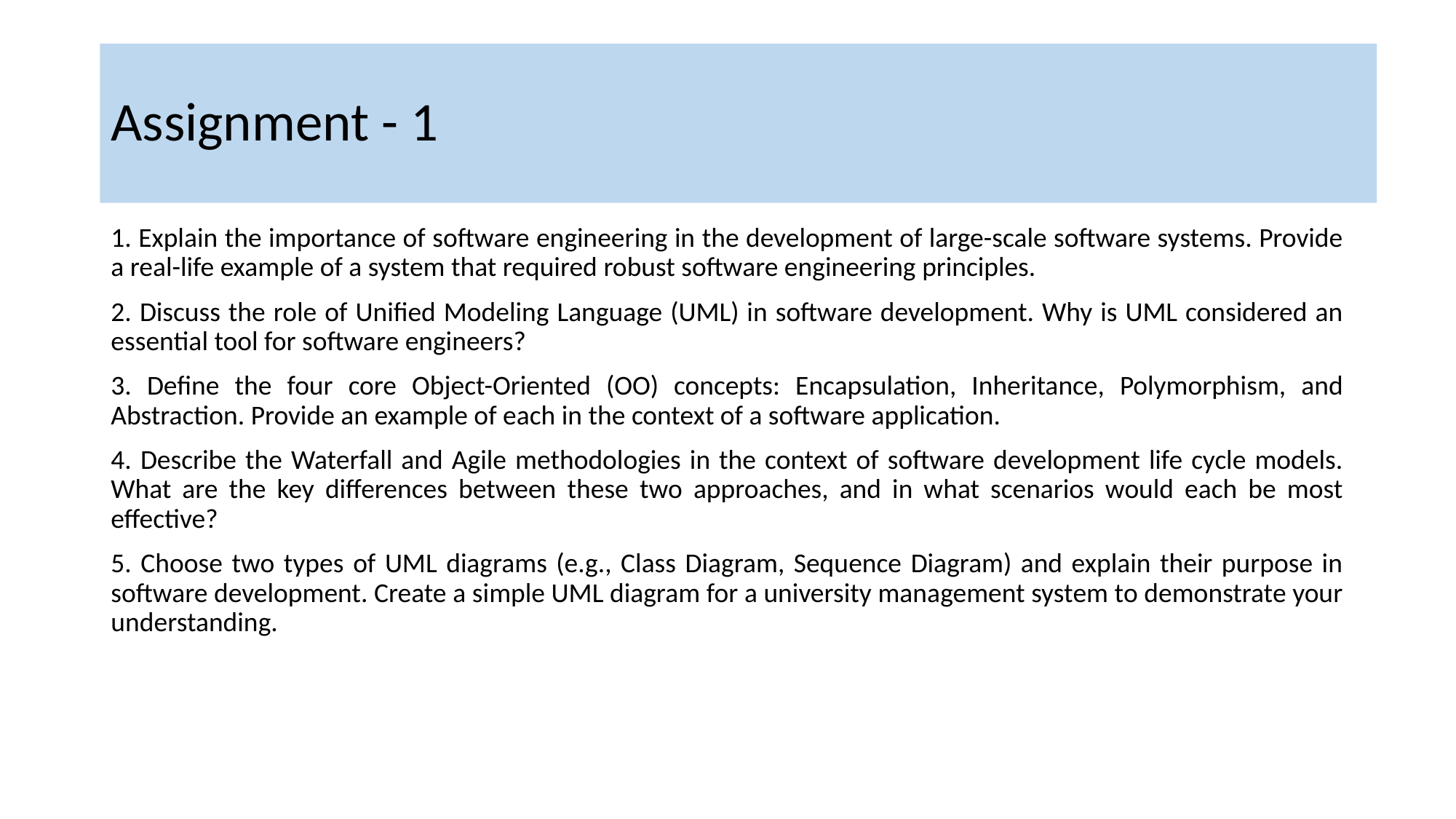

# Assignment - 1
1. Explain the importance of software engineering in the development of large-scale software systems. Provide a real-life example of a system that required robust software engineering principles.
2. Discuss the role of Unified Modeling Language (UML) in software development. Why is UML considered an essential tool for software engineers?
3. Define the four core Object-Oriented (OO) concepts: Encapsulation, Inheritance, Polymorphism, and Abstraction. Provide an example of each in the context of a software application.
4. Describe the Waterfall and Agile methodologies in the context of software development life cycle models. What are the key differences between these two approaches, and in what scenarios would each be most effective?
5. Choose two types of UML diagrams (e.g., Class Diagram, Sequence Diagram) and explain their purpose in software development. Create a simple UML diagram for a university management system to demonstrate your understanding.